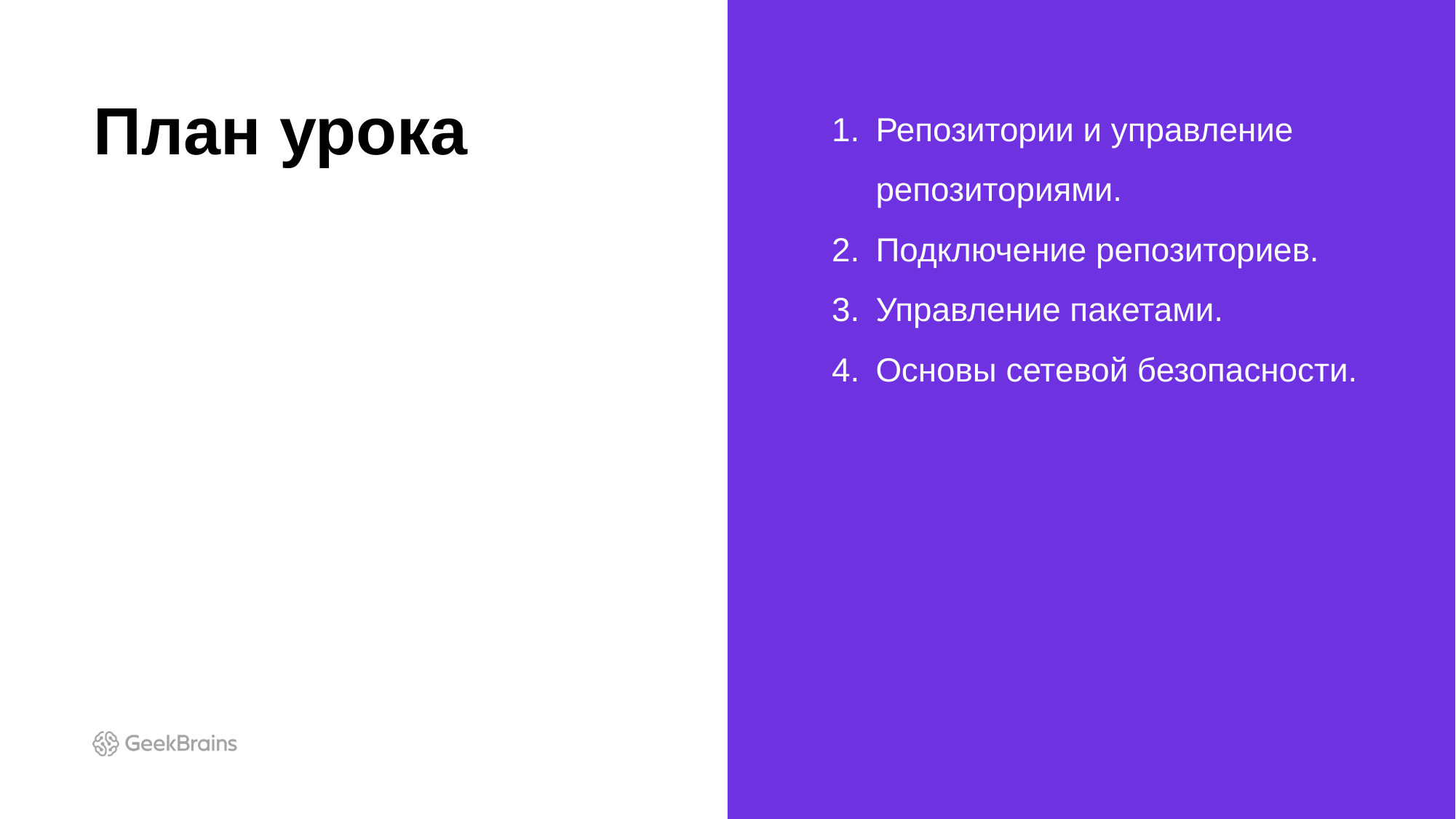

# План урока
Репозитории и управление репозиториями.
Подключение репозиториев.
Управление пакетами.
Основы сетевой безопасности.